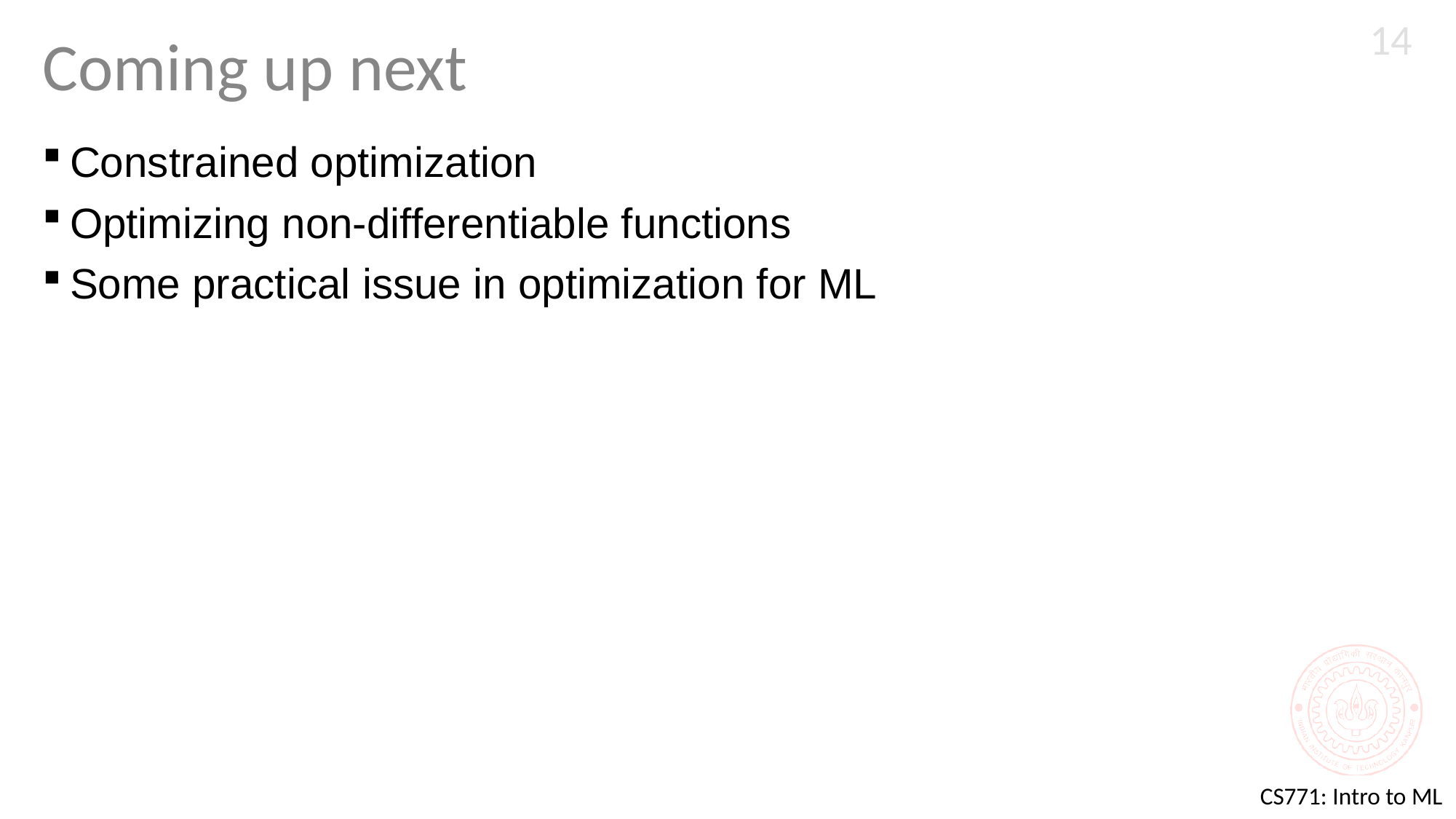

14
# Coming up next
Constrained optimization
Optimizing non-differentiable functions
Some practical issue in optimization for ML